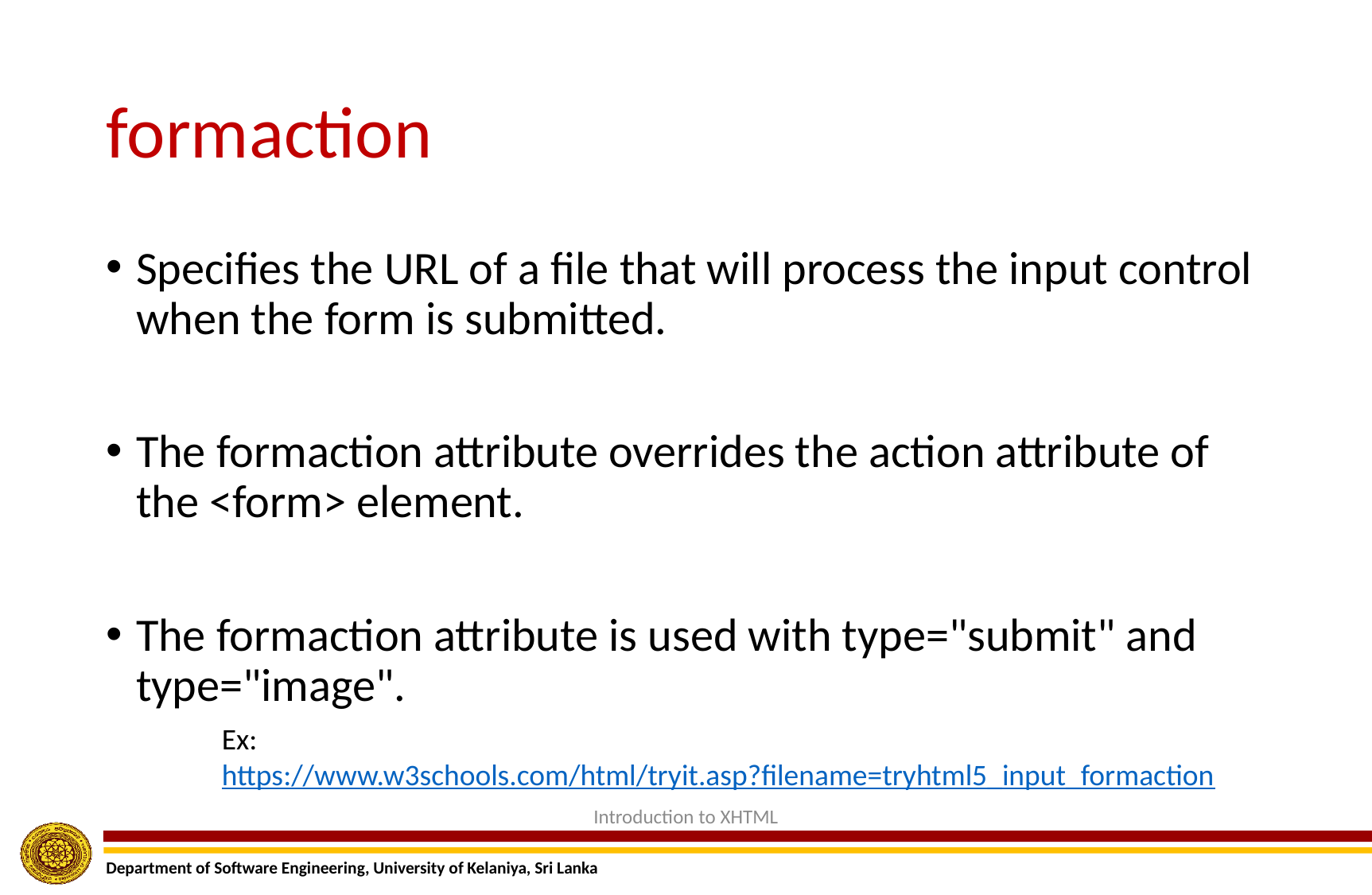

# formaction
Specifies the URL of a file that will process the input control when the form is submitted.

The formaction attribute overrides the action attribute of the <form> element.

The formaction attribute is used with type="submit" and type="image".
Ex:
https://www.w3schools.com/html/tryit.asp?filename=tryhtml5_input_formaction

Introduction to XHTML